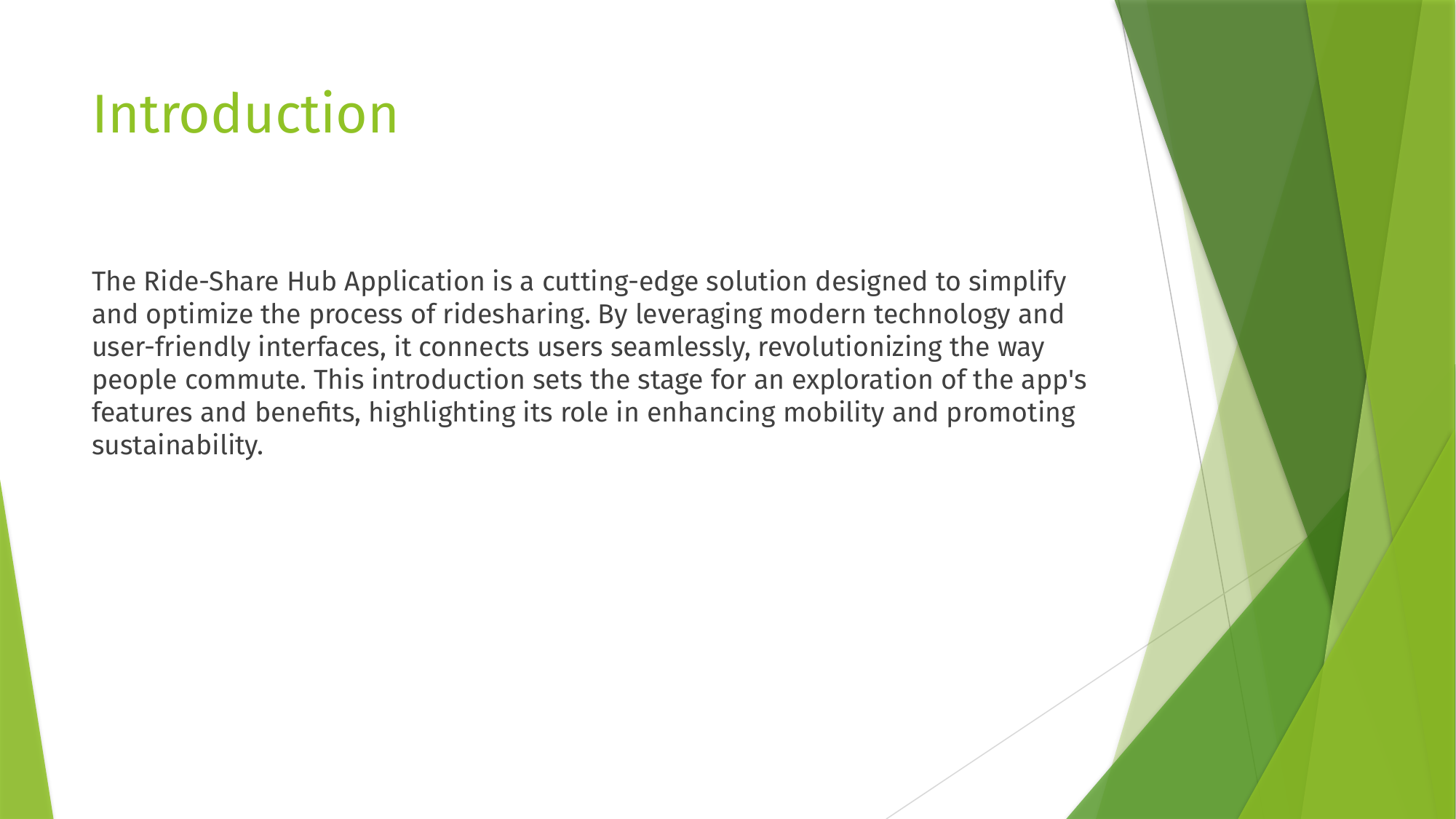

# Introduction
The Ride-Share Hub Application is a cutting-edge solution designed to simplify and optimize the process of ridesharing. By leveraging modern technology and user-friendly interfaces, it connects users seamlessly, revolutionizing the way people commute. This introduction sets the stage for an exploration of the app's features and benefits, highlighting its role in enhancing mobility and promoting sustainability.